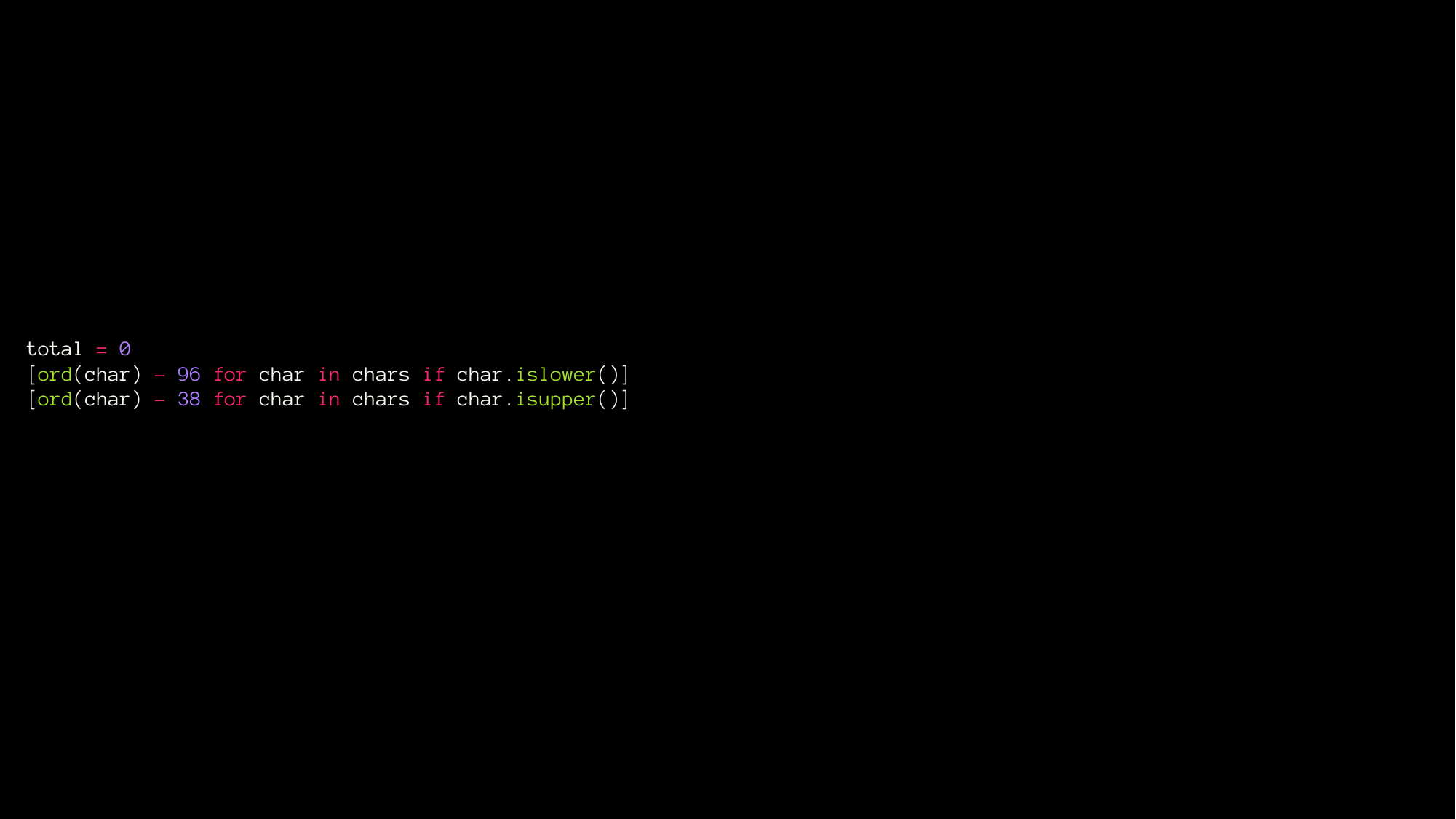

total = 0
[ord(char) - 96 for char in chars if char.islower()]
[ord(char) - 38 for char in chars if char.isupper()]